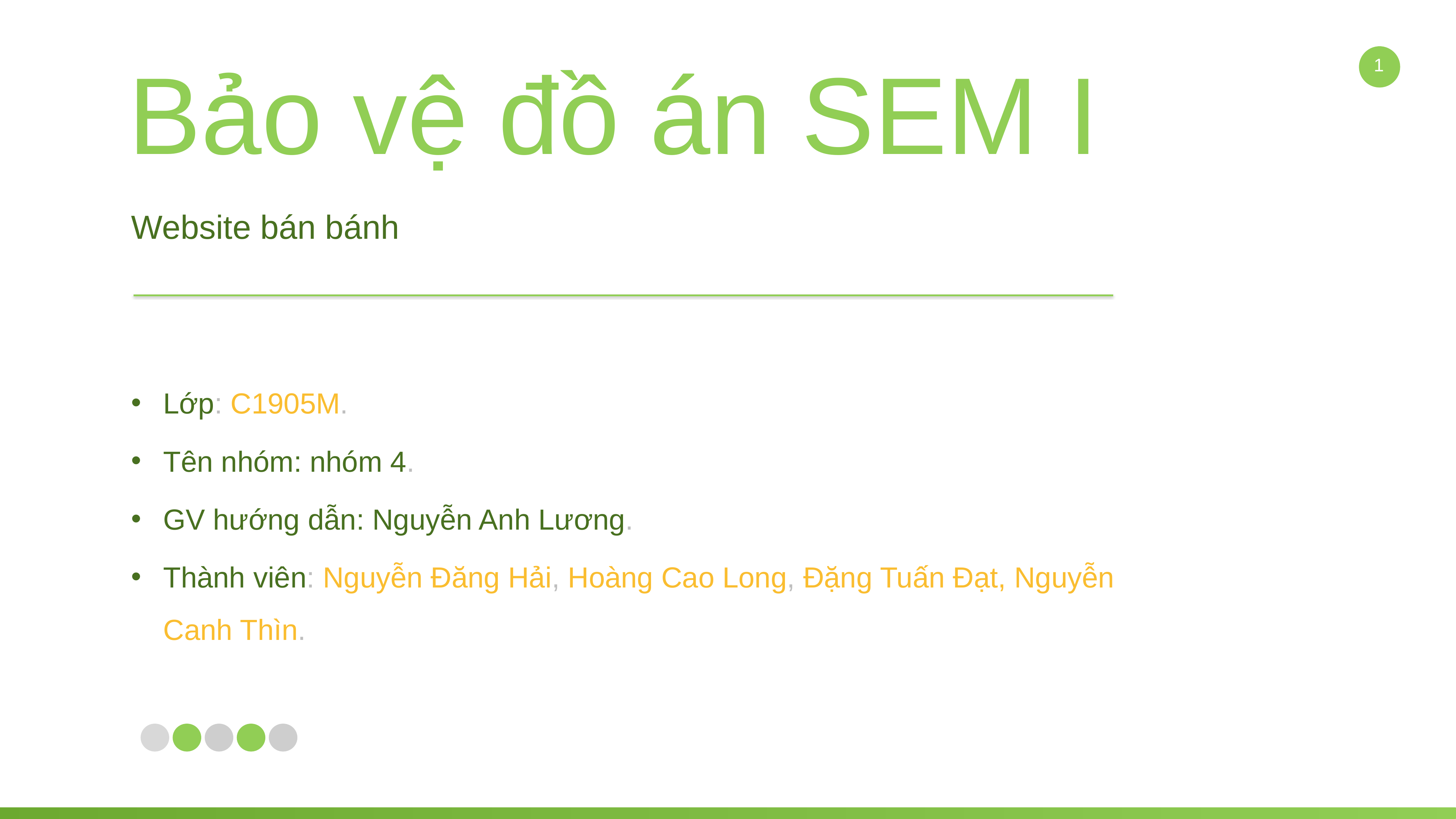

Bảo vệ đồ án SEM I
1
Website bán bánh
Lớp: C1905M.
Tên nhóm: nhóm 4.
GV hướng dẫn: Nguyễn Anh Lương.
Thành viên: Nguyễn Đăng Hải, Hoàng Cao Long, Đặng Tuấn Đạt, Nguyễn Canh Thìn.